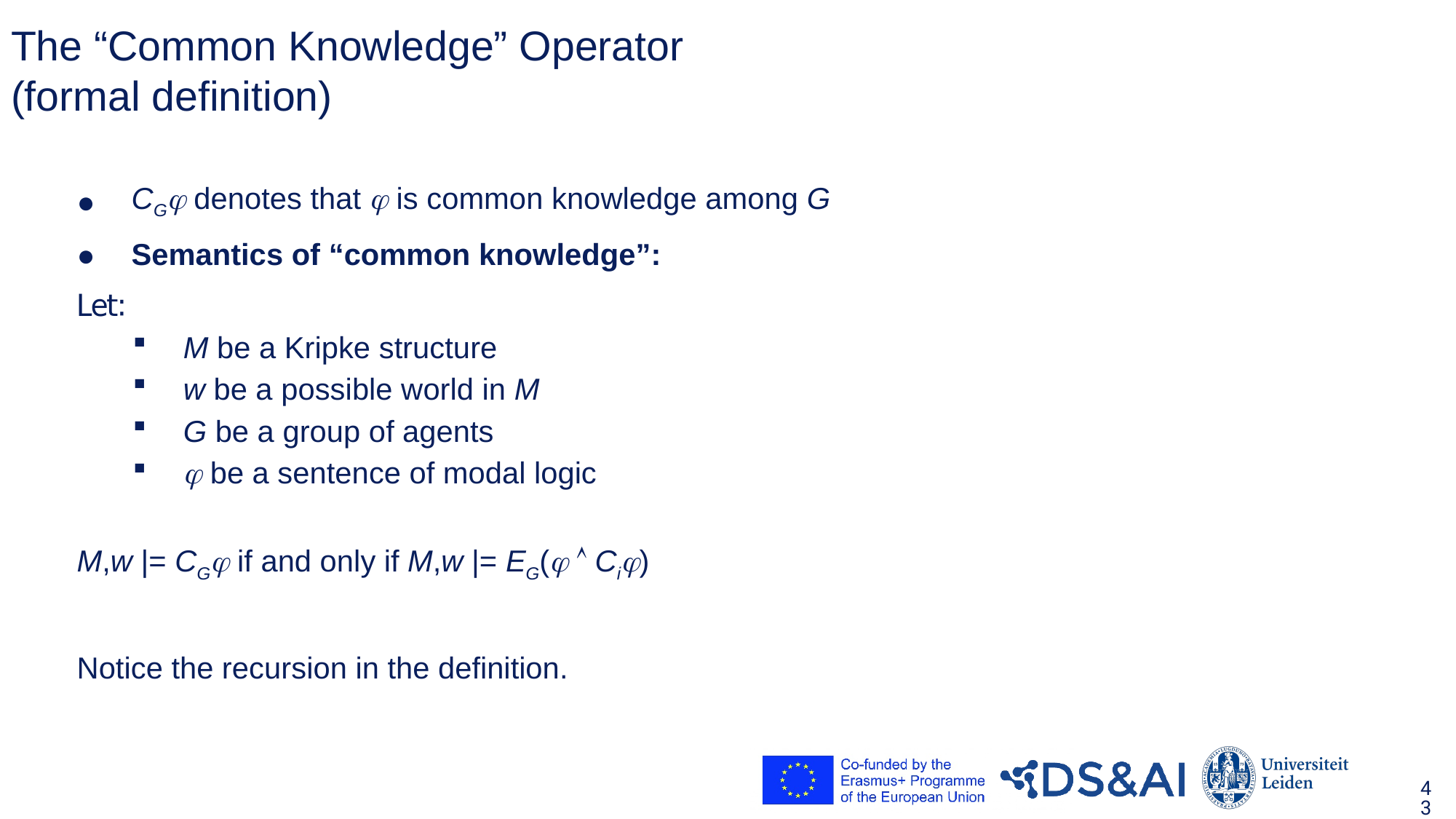

# The “Common Knowledge” Operator (formal definition)
CGϕ denotes that ϕ is common knowledge among G
Semantics of “common knowledge”:
Let:

M,w |= CGϕ if and only if M,w |= EG(ϕ ∧ Ciϕ)

Notice the recursion in the definition.

M be a Kripke structure
w be a possible world in M
G be a group of agents
ϕ be a sentence of modal logic

43